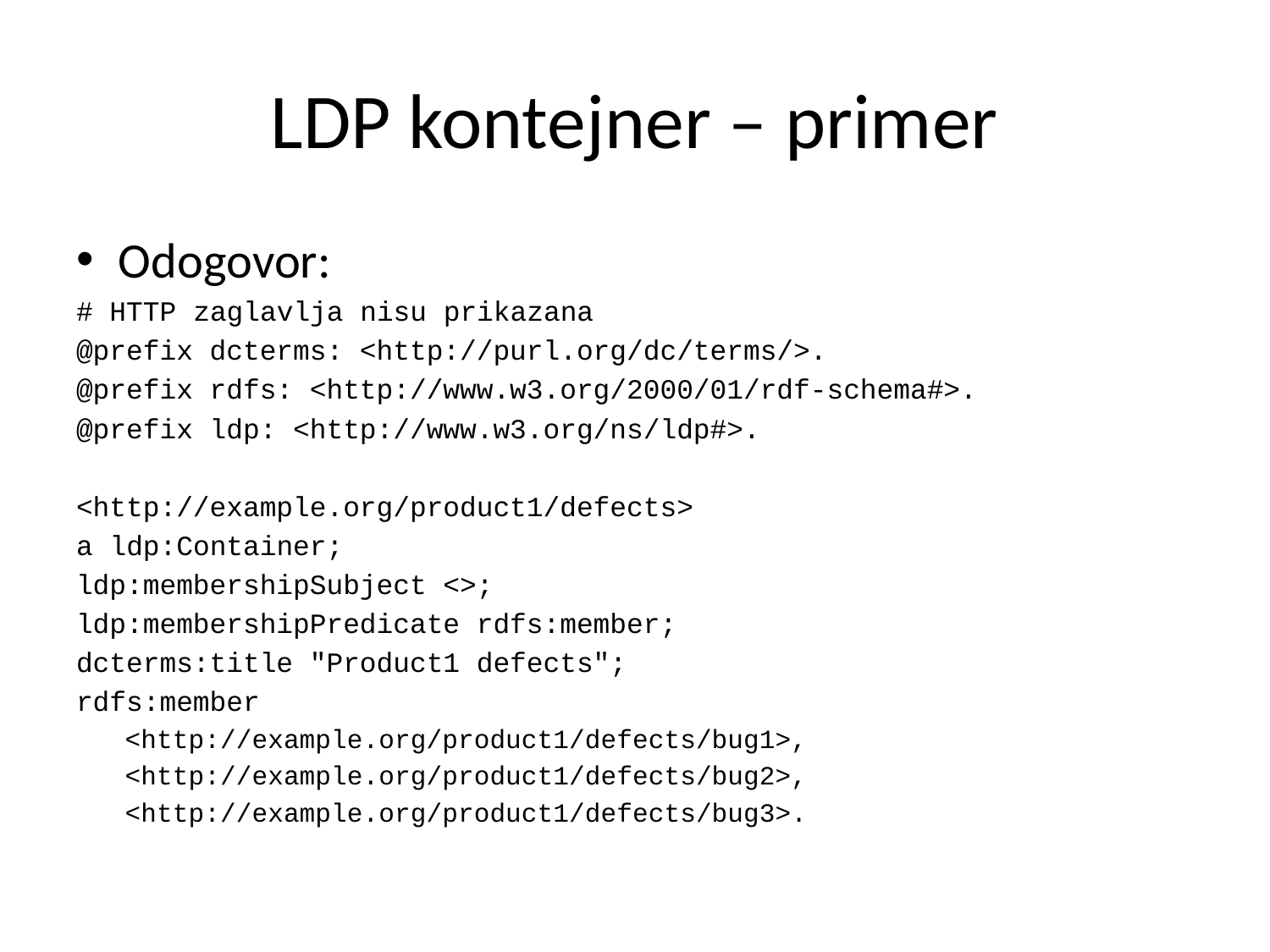

# LDP kontejner – primer
Odogovor:
# HTTP zaglavlja nisu prikazana
@prefix dcterms: <http://purl.org/dc/terms/>.
@prefix rdfs: <http://www.w3.org/2000/01/rdf-schema#>.
@prefix ldp: <http://www.w3.org/ns/ldp#>.

<http://example.org/product1/defects>
a ldp:Container;
ldp:membershipSubject <>;
ldp:membershipPredicate rdfs:member;
dcterms:title "Product1 defects";
rdfs:member
<http://example.org/product1/defects/bug1>,
<http://example.org/product1/defects/bug2>,
<http://example.org/product1/defects/bug3>.